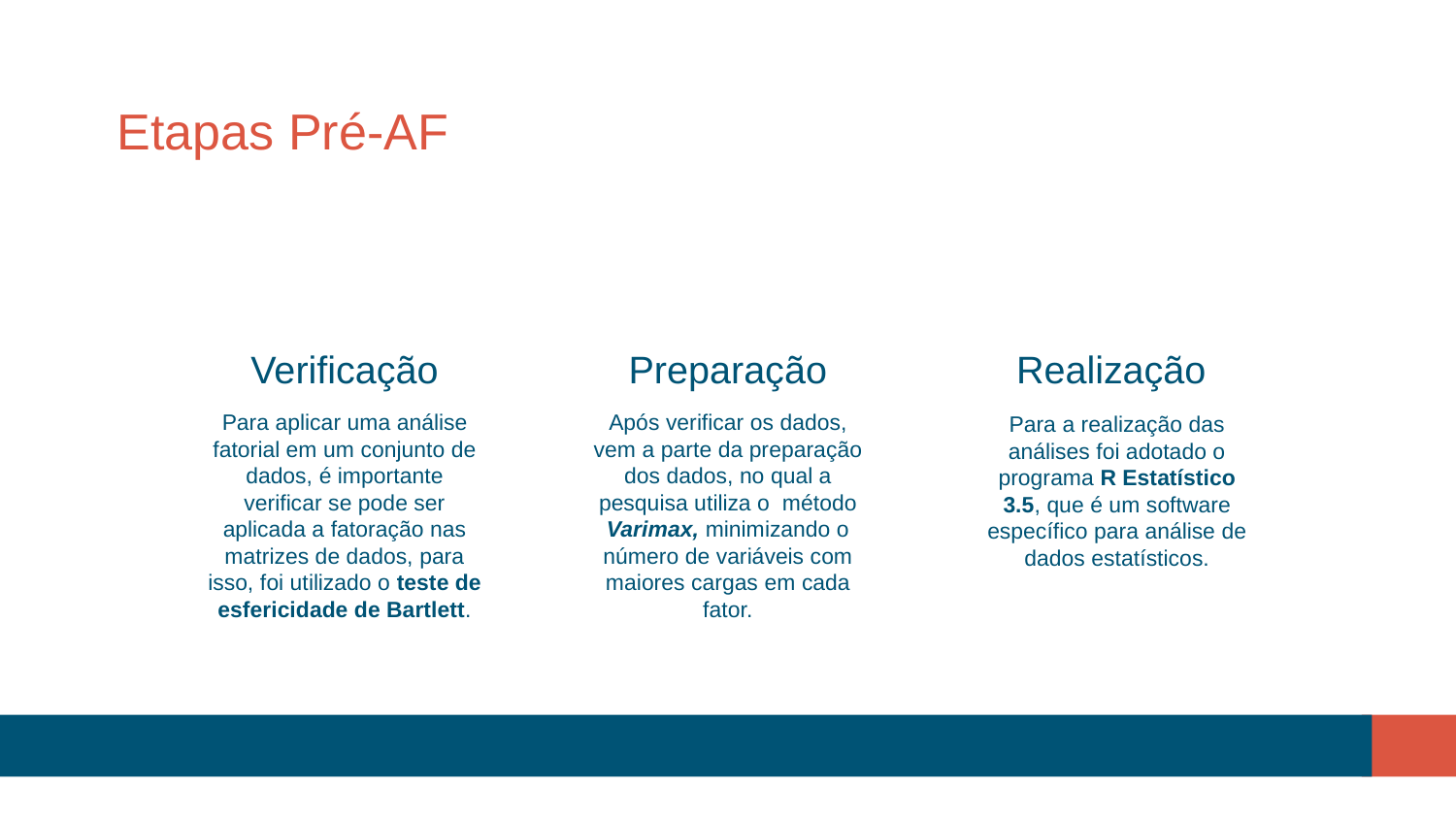

# Etapas Pré-AF
Verificação
Preparação
Realização
Para a realização das análises foi adotado o programa R Estatístico 3.5, que é um software específico para análise de dados estatísticos.
Para aplicar uma análise fatorial em um conjunto de dados, é importante verificar se pode ser aplicada a fatoração nas matrizes de dados, para isso, foi utilizado o teste de esfericidade de Bartlett.
Após verificar os dados, vem a parte da preparação dos dados, no qual a pesquisa utiliza o  método Varimax, minimizando o número de variáveis com maiores cargas em cada fator.